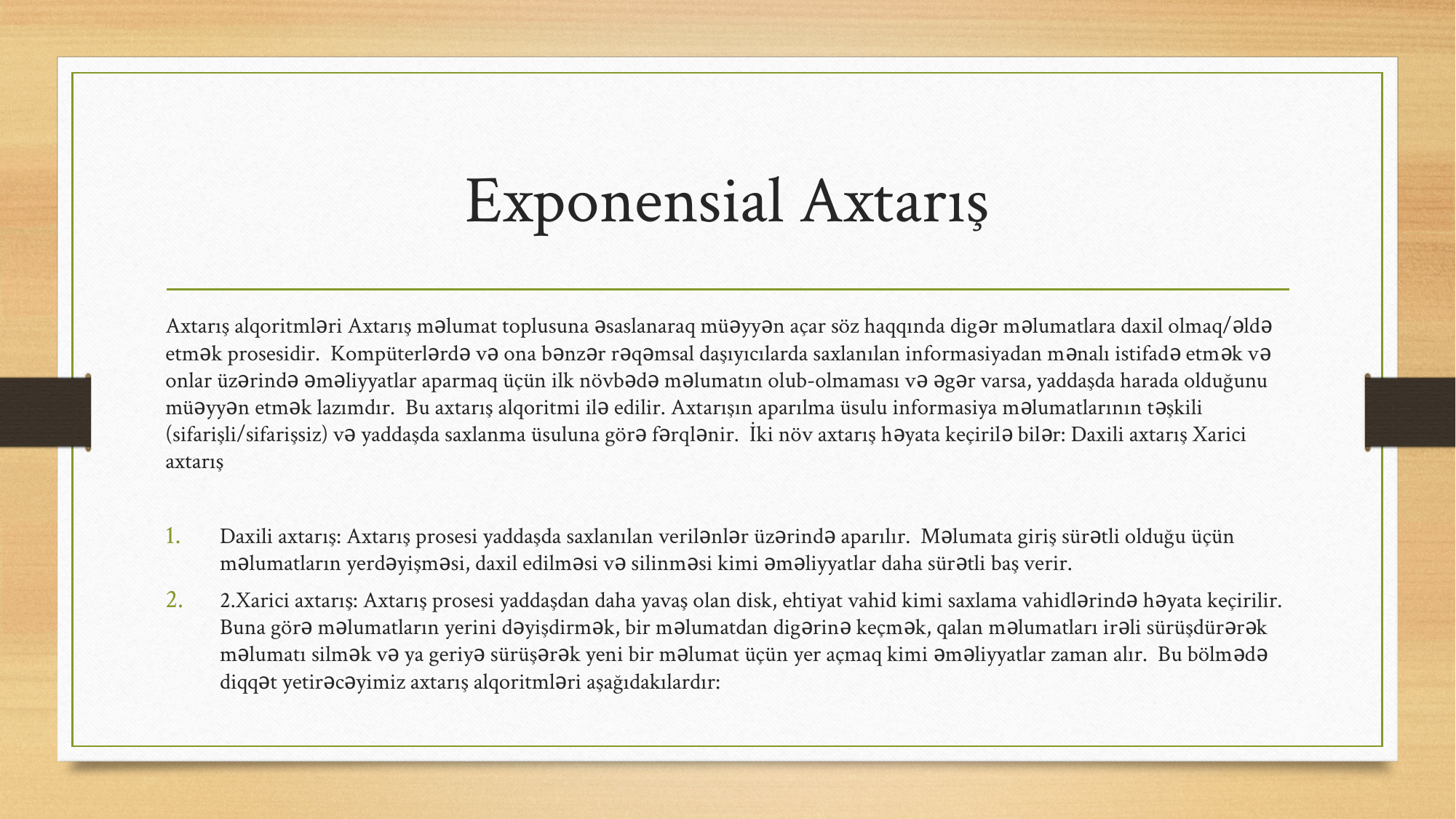

# Exponensial Axtarış
Axtarış alqoritmləri Axtarış məlumat toplusuna əsaslanaraq müəyyən açar söz haqqında digər məlumatlara daxil olmaq/əldə etmək prosesidir.  Kompüterlərdə və ona bənzər rəqəmsal daşıyıcılarda saxlanılan informasiyadan mənalı istifadə etmək və onlar üzərində əməliyyatlar aparmaq üçün ilk növbədə məlumatın olub-olmaması və əgər varsa, yaddaşda harada olduğunu müəyyən etmək lazımdır.  Bu axtarış alqoritmi ilə edilir. Axtarışın aparılma üsulu informasiya məlumatlarının təşkili (sifarişli/sifarişsiz) və yaddaşda saxlanma üsuluna görə fərqlənir.  İki növ axtarış həyata keçirilə bilər: Daxili axtarış Xarici axtarış

Daxili axtarış: Axtarış prosesi yaddaşda saxlanılan verilənlər üzərində aparılır.  Məlumata giriş sürətli olduğu üçün məlumatların yerdəyişməsi, daxil edilməsi və silinməsi kimi əməliyyatlar daha sürətli baş verir.
2.Xarici axtarış: Axtarış prosesi yaddaşdan daha yavaş olan disk, ehtiyat vahid kimi saxlama vahidlərində həyata keçirilir.  Buna görə məlumatların yerini dəyişdirmək, bir məlumatdan digərinə keçmək, qalan məlumatları irəli sürüşdürərək məlumatı silmək və ya geriyə sürüşərək yeni bir məlumat üçün yer açmaq kimi əməliyyatlar zaman alır.  Bu bölmədə diqqət yetirəcəyimiz axtarış alqoritmləri aşağıdakılardır: